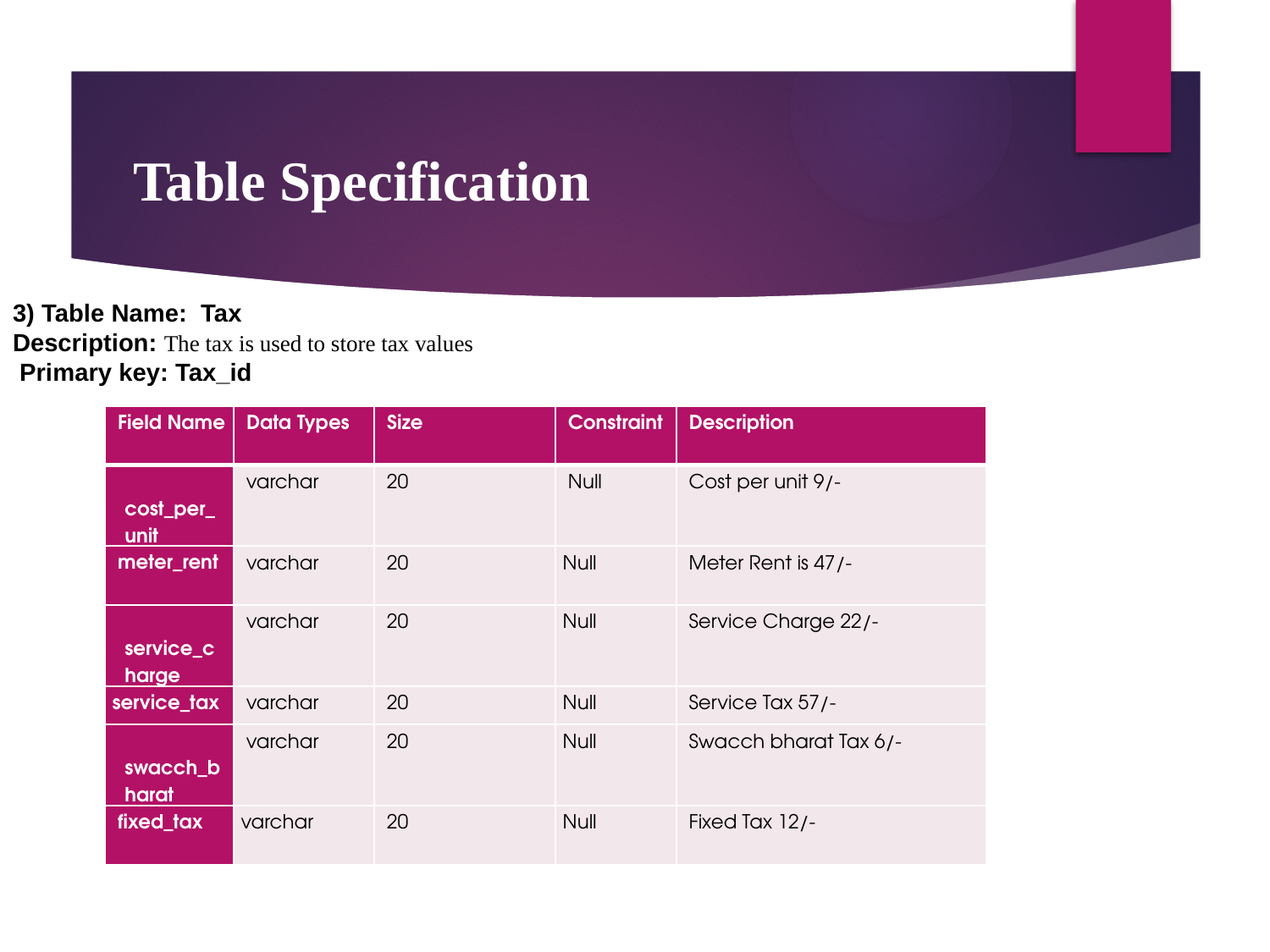

# Table Specification
3) Table Name:  Tax
Description: The tax is used to store tax values
 Primary key: Tax_id

| Field Name | Data Types | Size | Constraint | Description |
| --- | --- | --- | --- | --- |
| cost\_per\_unit | varchar | 20 | Null | Cost per unit 9/- |
| meter\_rent | varchar | 20 | Null | Meter Rent is 47/- |
| service\_charge | varchar | 20 | Null | Service Charge 22/- |
| service\_tax | varchar | 20 | Null | Service Tax 57/- |
| swacch\_bharat | varchar | 20 | Null | Swacch bharat Tax 6/- |
| fixed\_tax | varchar | 20 | Null | Fixed Tax 12/- |